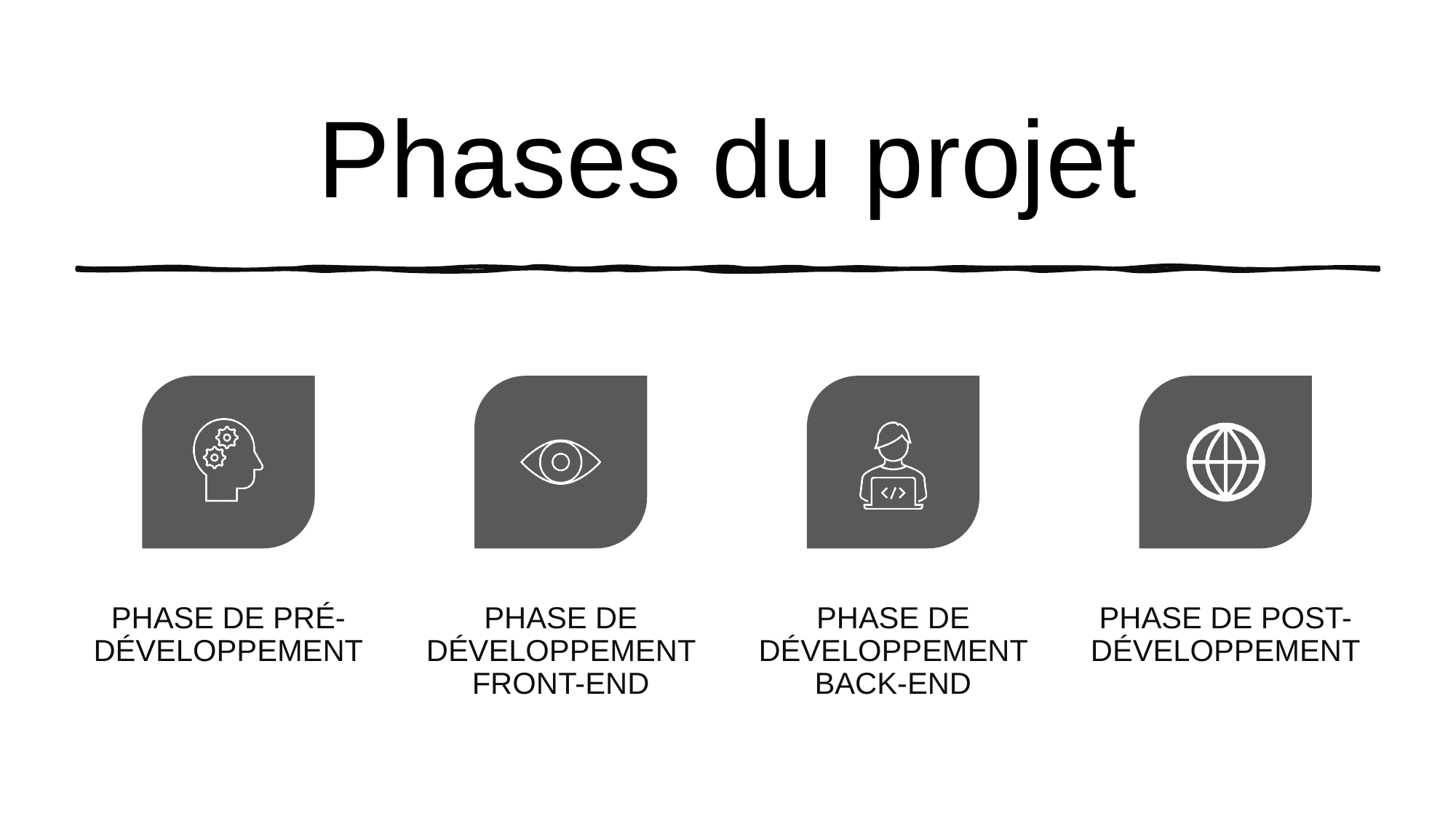

# Phases du projet

Phase de pré-développement
Phase de développement front-end
Phase de développement back-end
Phase de post-développement